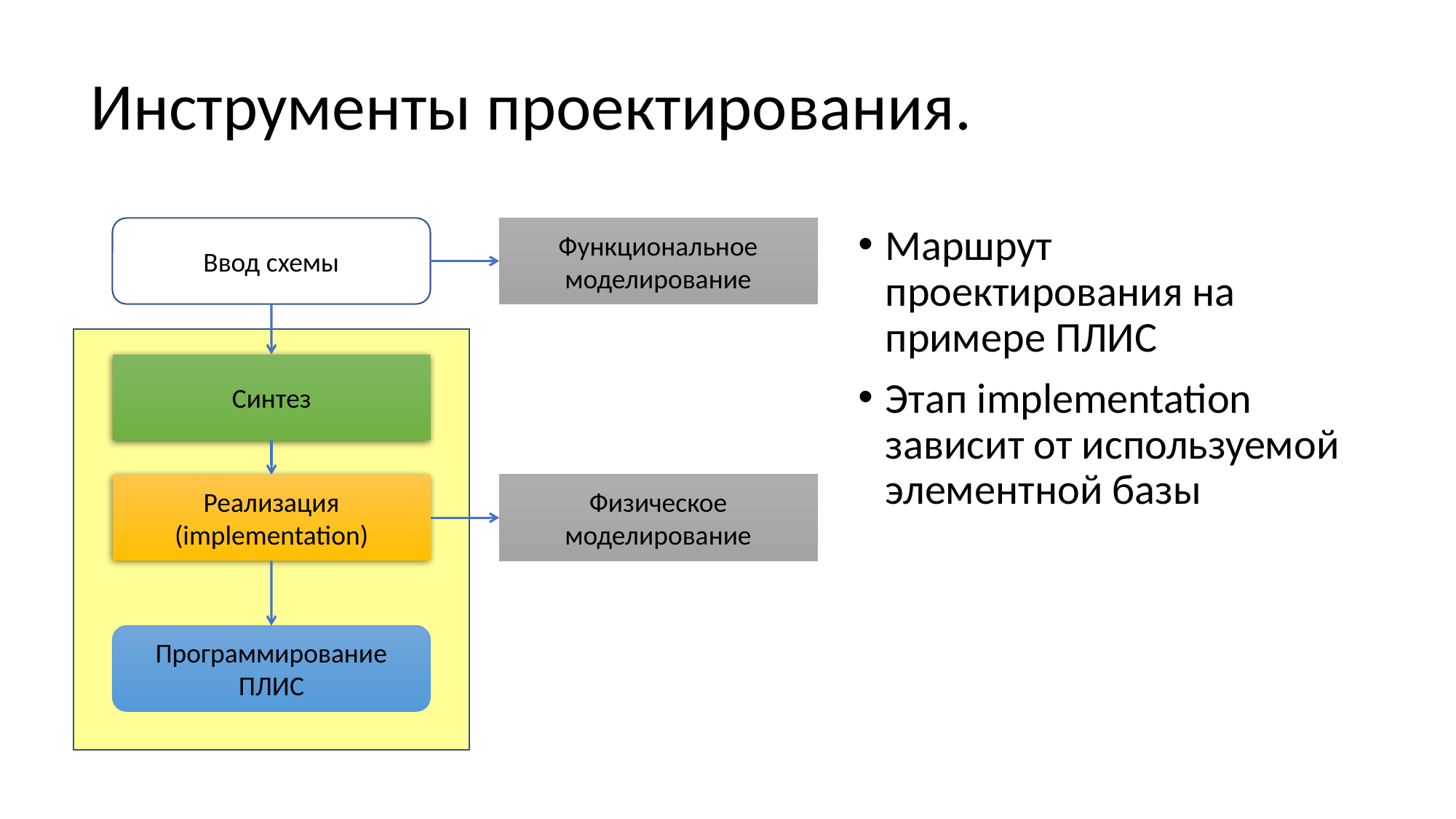

# Инструменты проектирования.
Ввод схемы
Функциональное моделирование
Маршрут проектирования на примере ПЛИС
Этап implementation зависит от используемой элементной базы

Синтез
Физическое моделирование
Реализация
(implementation)
Программирование ПЛИС